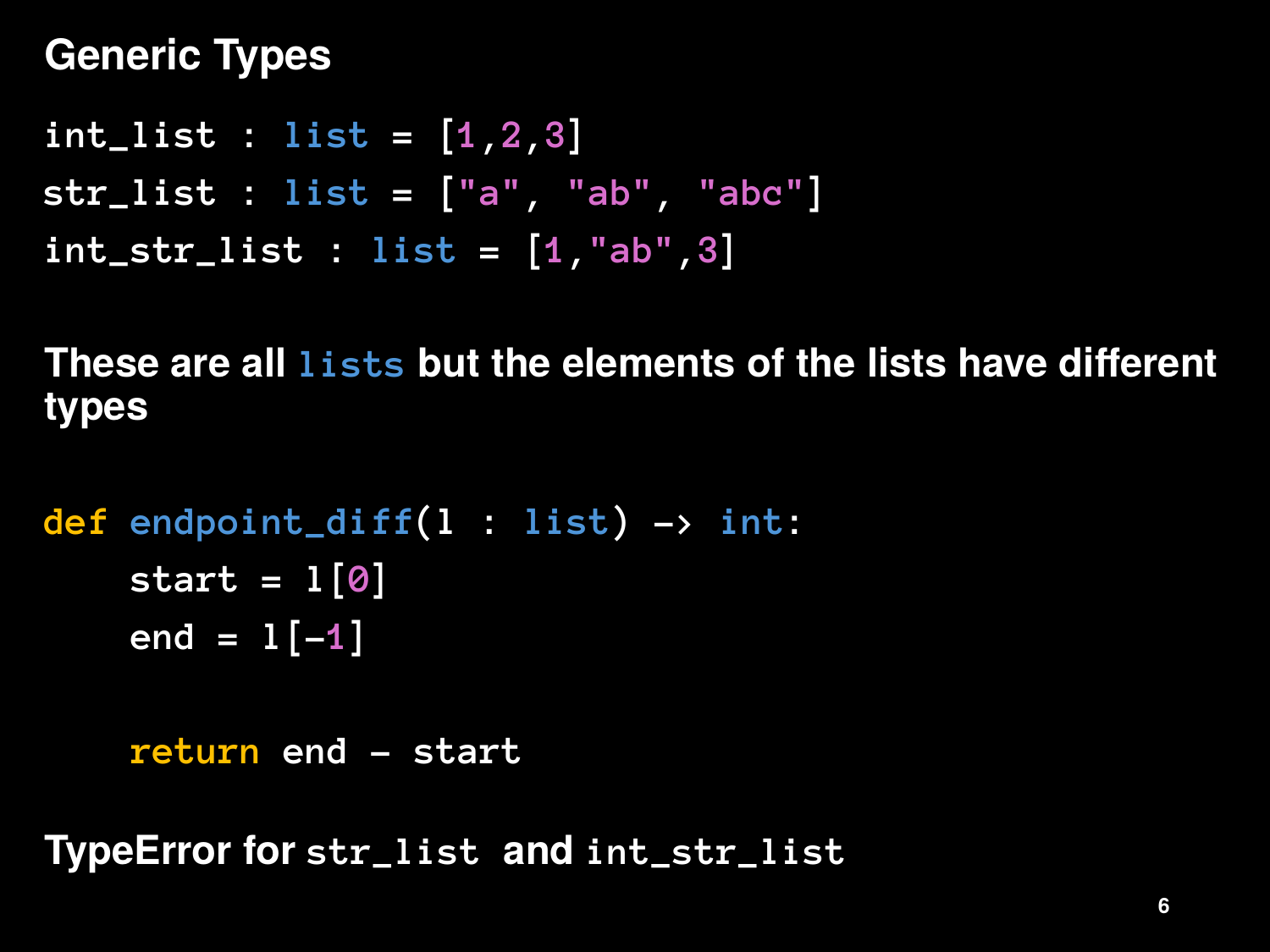

# Generic Types
int_list : list = [1,2,3]
str_list : list = ["a", "ab", "abc"]
int_str_list : list = [1,"ab",3]

These are all lists but the elements of the lists have different types

def endpoint_diff(l : list) -> int:
    start = l[0]
    end = l[-1]

    return end - start
TypeError for str_list and int_str_list
6